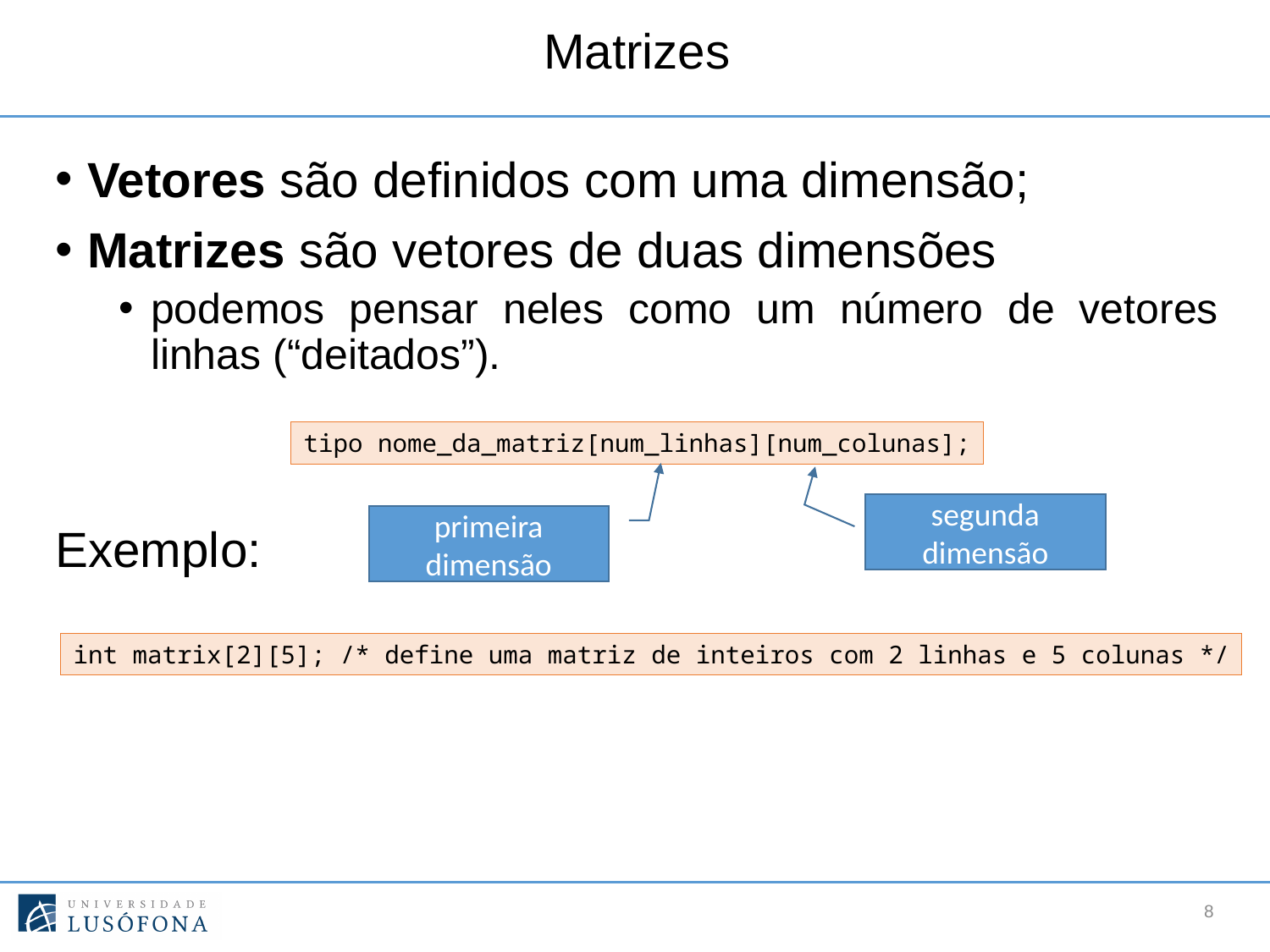

# Matrizes
Vetores são definidos com uma dimensão;
Matrizes são vetores de duas dimensões
podemos pensar neles como um número de vetores linhas (“deitados”).

Exemplo:
tipo nome_da_matriz[num_linhas][num_colunas];
segunda dimensão
primeira dimensão
int matrix[2][5]; /* define uma matriz de inteiros com 2 linhas e 5 colunas */
8